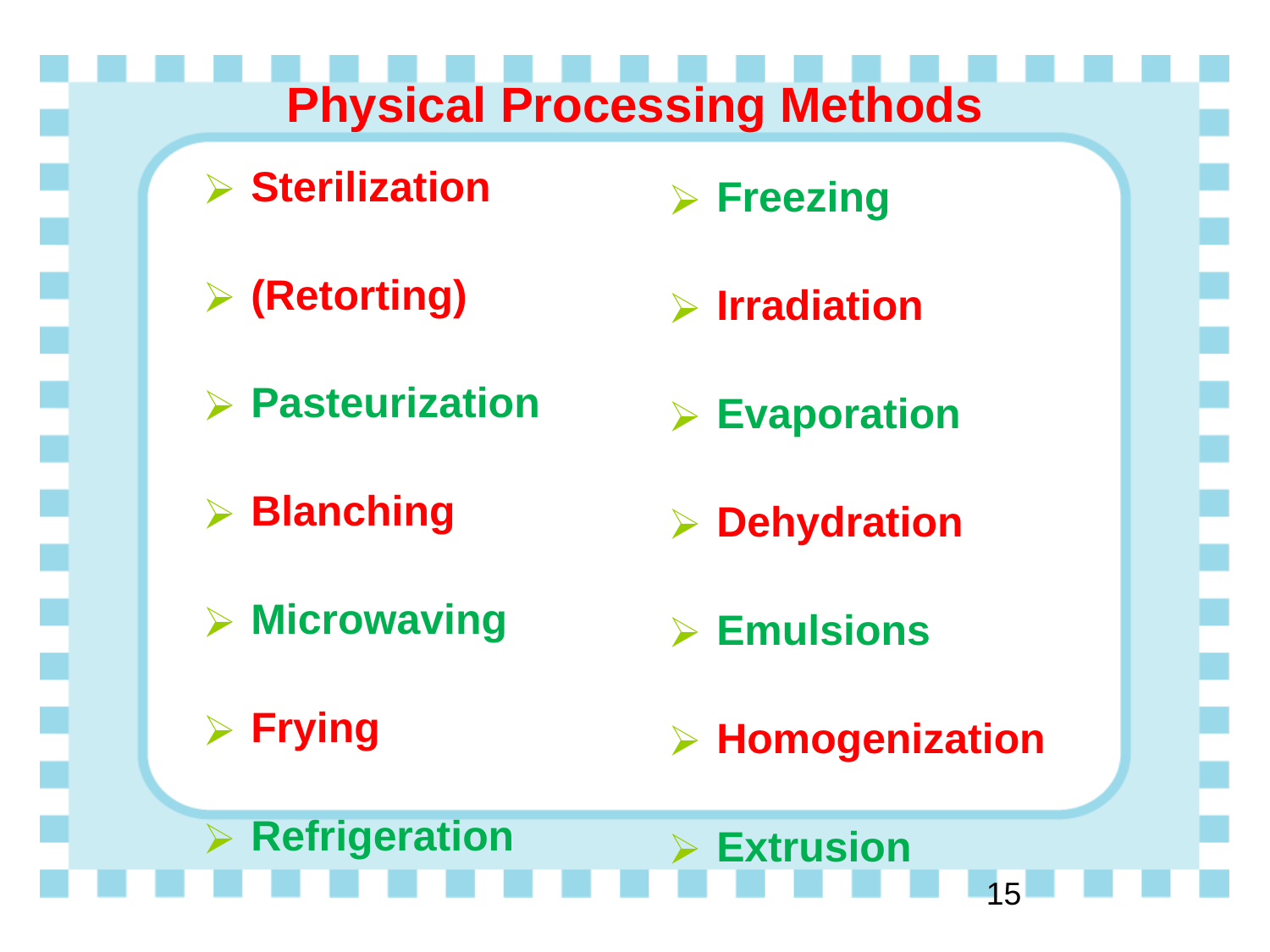

# Physical Processing Methods
Sterilization

(Retorting)

Pasteurization

Blanching

Microwaving

Frying

Refrigeration

Freezing

Irradiation

Evaporation

Dehydration

Emulsions

Homogenization

Extrusion

15